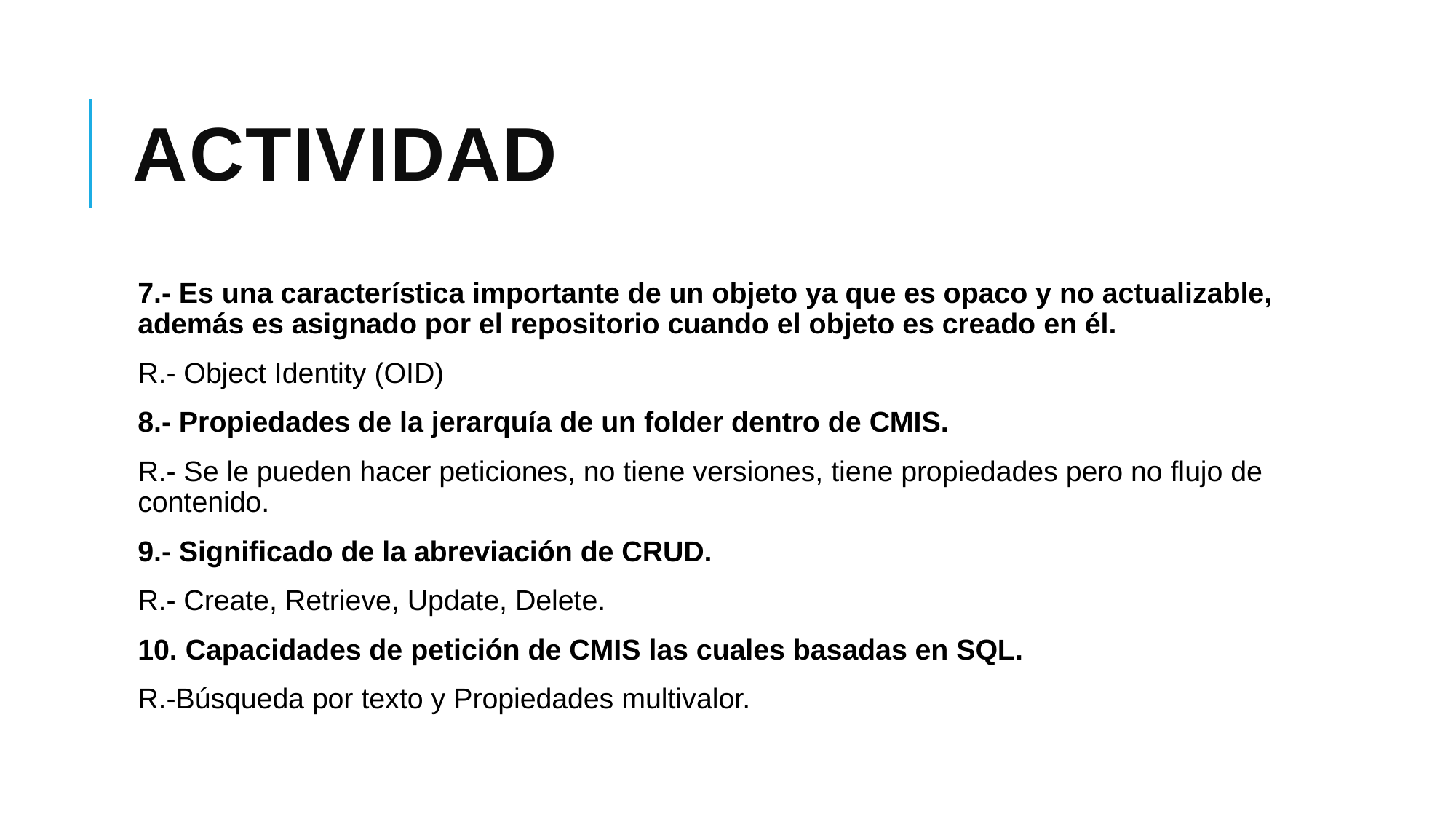

# ACTIVIDAD
7.- Es una característica importante de un objeto ya que es opaco y no actualizable, además es asignado por el repositorio cuando el objeto es creado en él.
R.- Object Identity (OID)
8.- Propiedades de la jerarquía de un folder dentro de CMIS.
R.- Se le pueden hacer peticiones, no tiene versiones, tiene propiedades pero no flujo de contenido.
9.- Significado de la abreviación de CRUD.
R.- Create, Retrieve, Update, Delete.
10. Capacidades de petición de CMIS las cuales basadas en SQL.
R.-Búsqueda por texto y Propiedades multivalor.